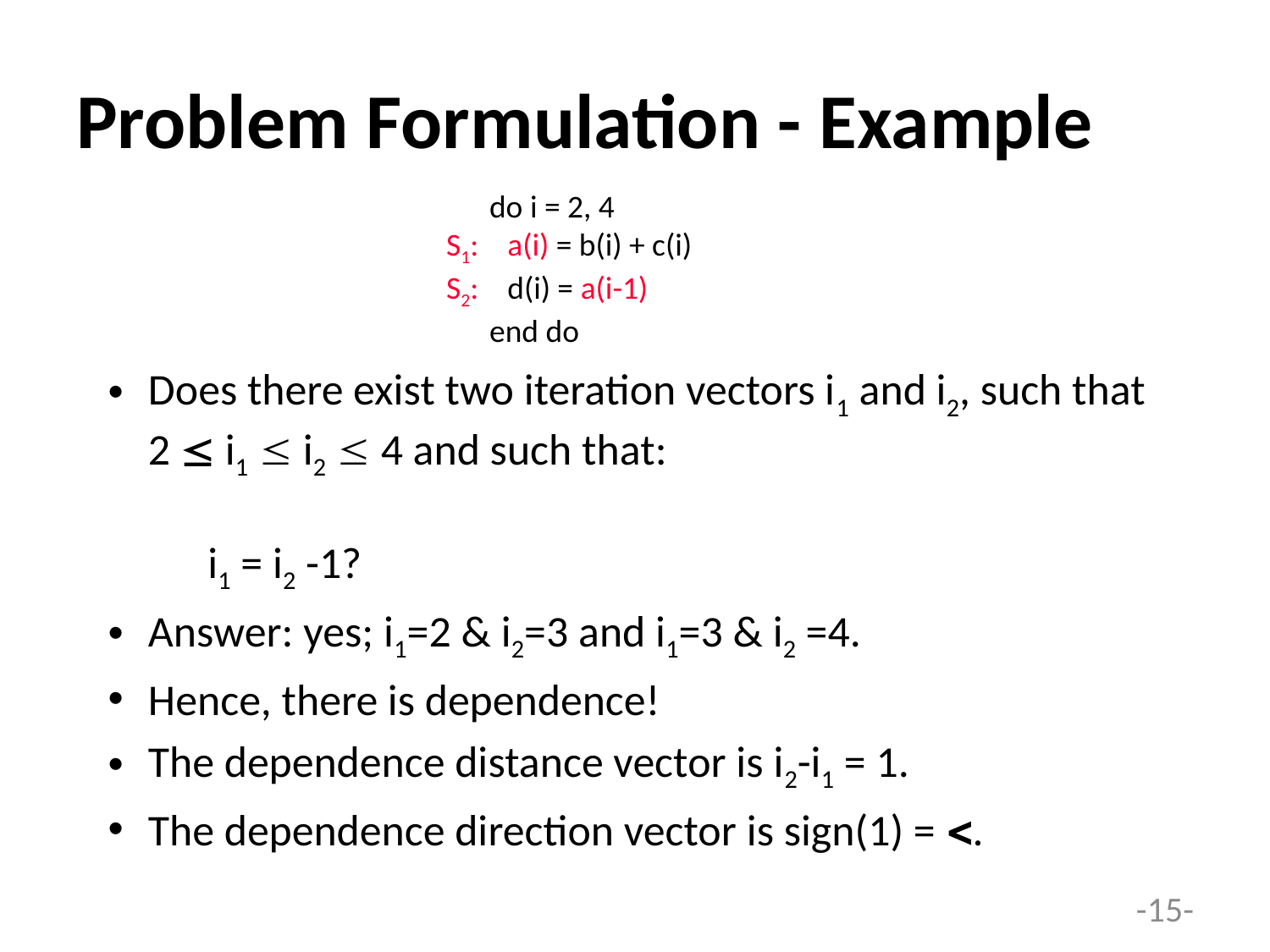

# Problem Formulation - Example
      do i = 2, 4
S1:    a(i) = b(i) + c(i)
S2:    d(i) = a(i-1)
      end do
Does there exist two iteration vectors i1 and i2, such that
2 ≤ i1 ≤ i2 ≤ 4 and such that:
      i1 = i2 -1?
Answer: yes; i1=2 & i2=3 and i1=3 & i2 =4.
Hence, there is dependence!
The dependence distance vector is i2-i1 = 1.
The dependence direction vector is sign(1) = <.
-15-